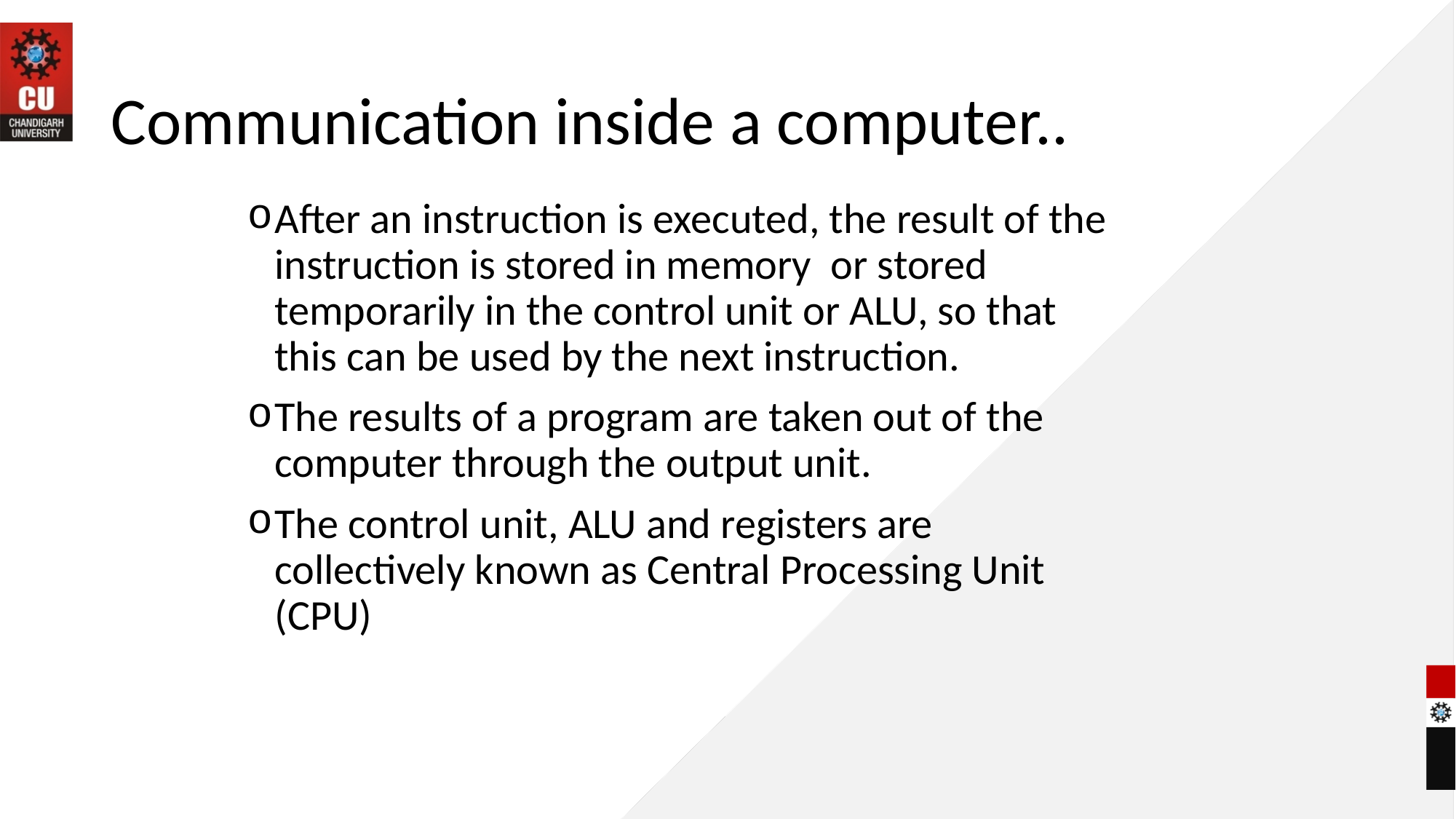

# Communication inside a computer..
After an instruction is executed, the result of the instruction is stored in memory  or stored temporarily in the control unit or ALU, so that this can be used by the next instruction.
The results of a program are taken out of the computer through the output unit.
The control unit, ALU and registers are collectively known as Central Processing Unit (CPU)